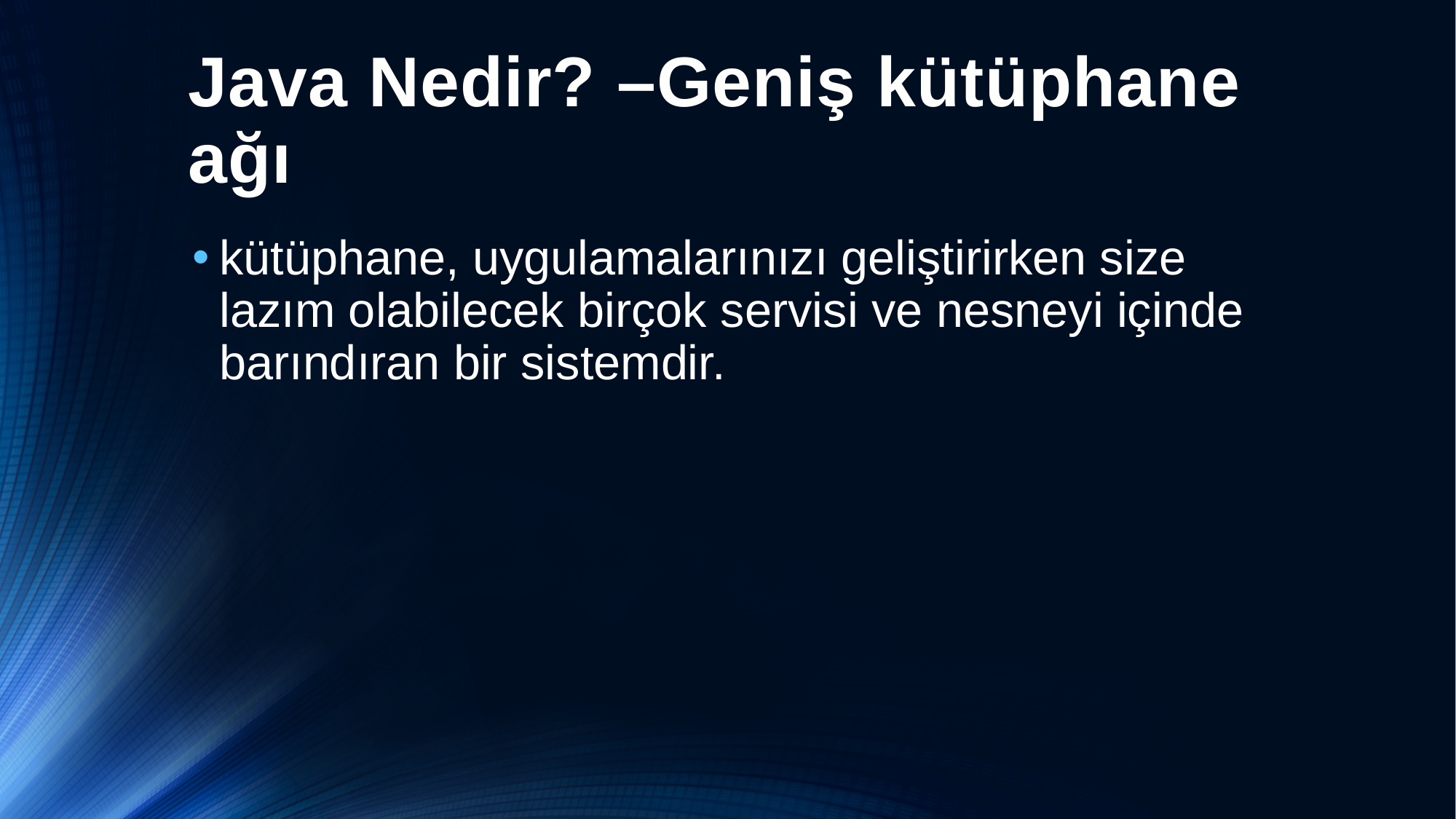

# Java Nedir? –Geniş kütüphane ağı
kütüphane, uygulamalarınızı geliştirirken size lazım olabilecek birçok servisi ve nesneyi içinde barındıran bir sistemdir.